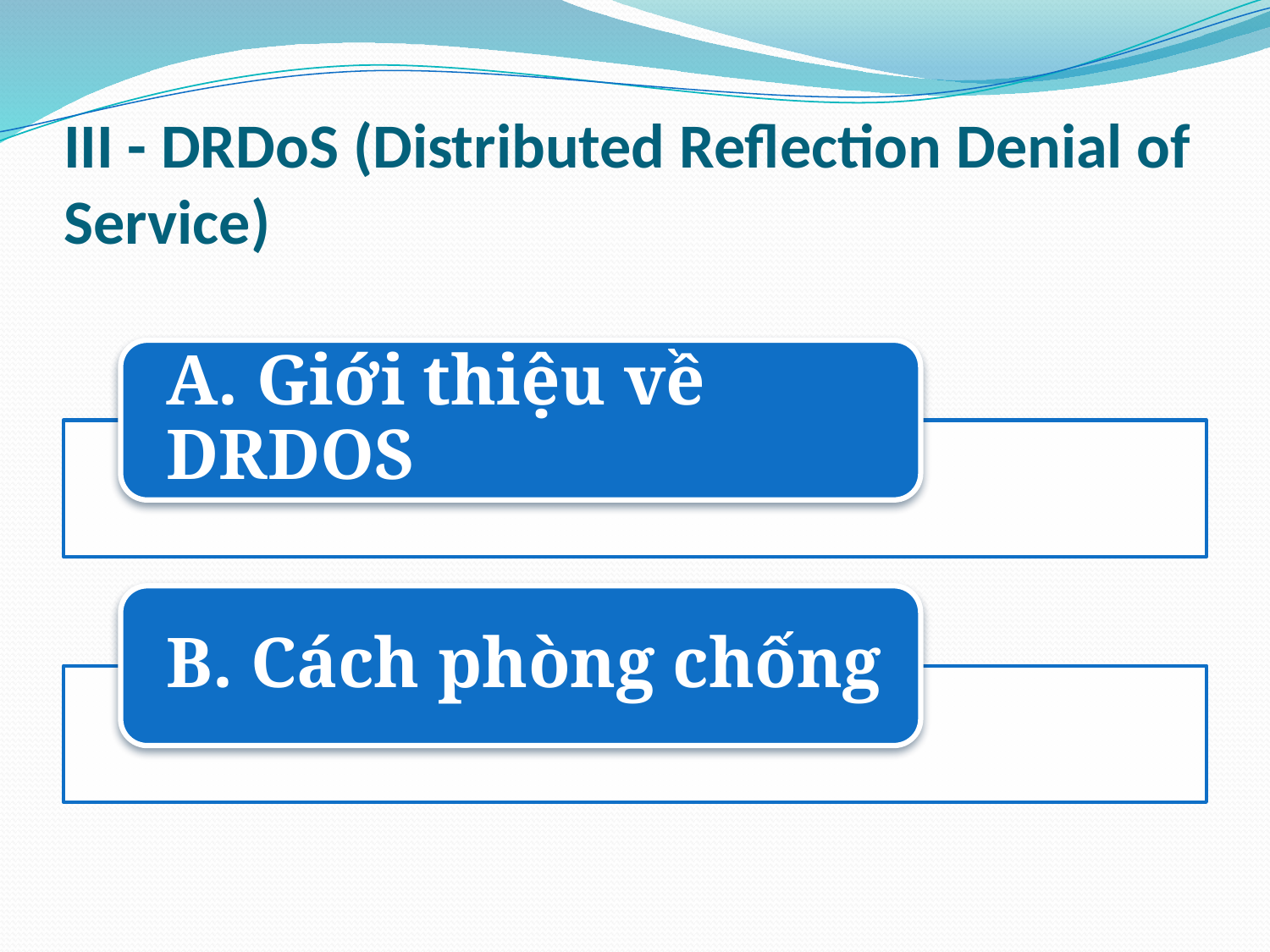

# III - DRDoS (Distributed Reflection Denial of Service)
A. Giới thiệu về DRDOS
B. Cách phòng chống